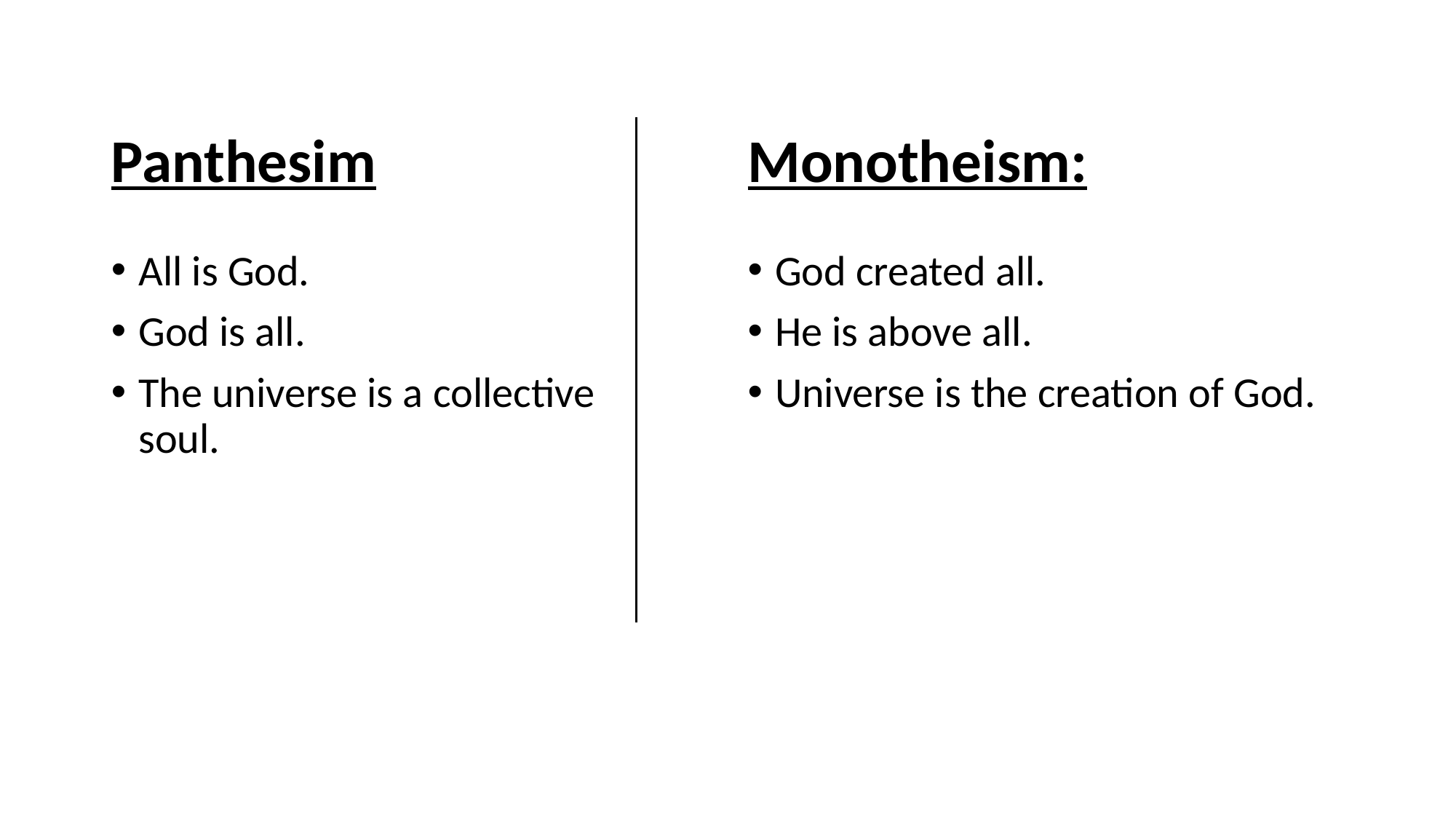

Panthesim
Monotheism:
All is God.
God is all.
The universe is a collective soul.
God created all.
He is above all.
Universe is the creation of God.